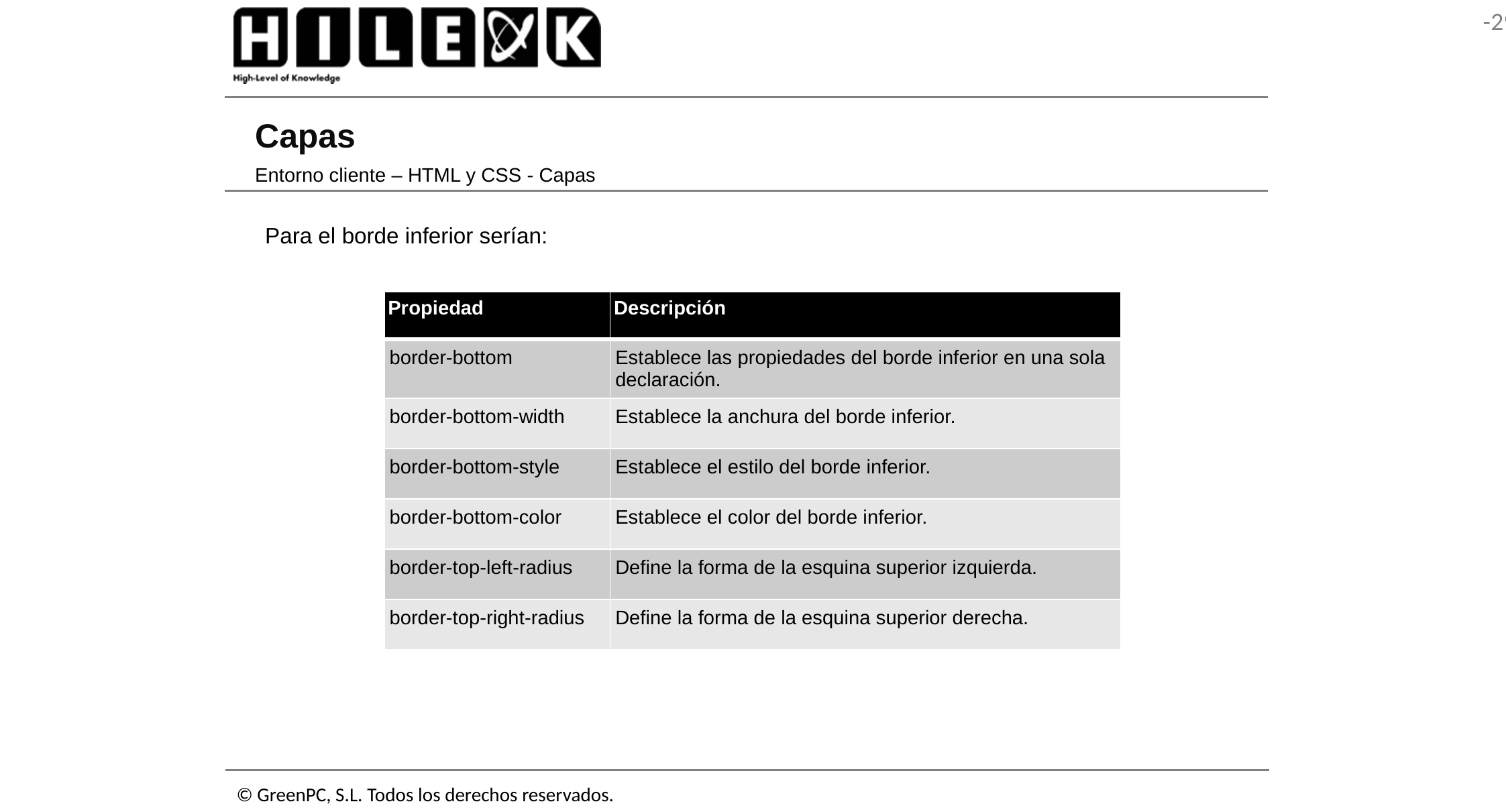

# Capas
Entorno cliente – HTML y CSS - Capas
Para el borde inferior serían:
| Propiedad | Descripción |
| --- | --- |
| border-bottom | Establece las propiedades del borde inferior en una sola declaración. |
| border-bottom-width | Establece la anchura del borde inferior. |
| border-bottom-style | Establece el estilo del borde inferior. |
| border-bottom-color | Establece el color del borde inferior. |
| border-top-left-radius | Define la forma de la esquina superior izquierda. |
| border-top-right-radius | Define la forma de la esquina superior derecha. |